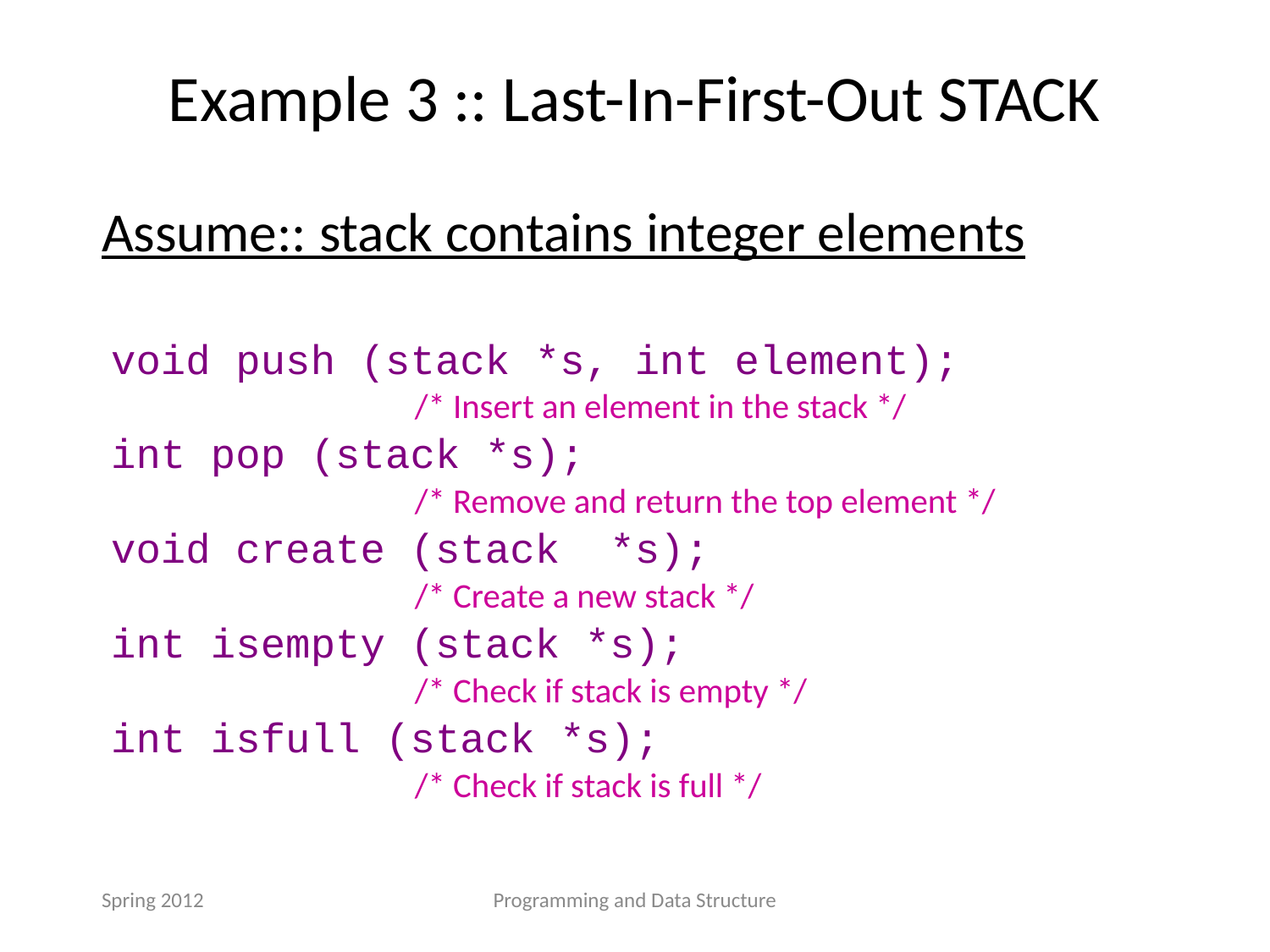

Example 3 :: Last-In-First-Out STACK
Assume:: stack contains integer elements

 void push (stack *s, int element);
                                        /* Insert an element in the stack */
 int pop (stack *s);
                                        /* Remove and return the top element */
 void create (stack  *s);
                                        /* Create a new stack */
 int isempty (stack *s);
                                        /* Check if stack is empty */
 int isfull (stack *s);
                                        /* Check if stack is full */
44
Spring 2012
Programming and Data Structure